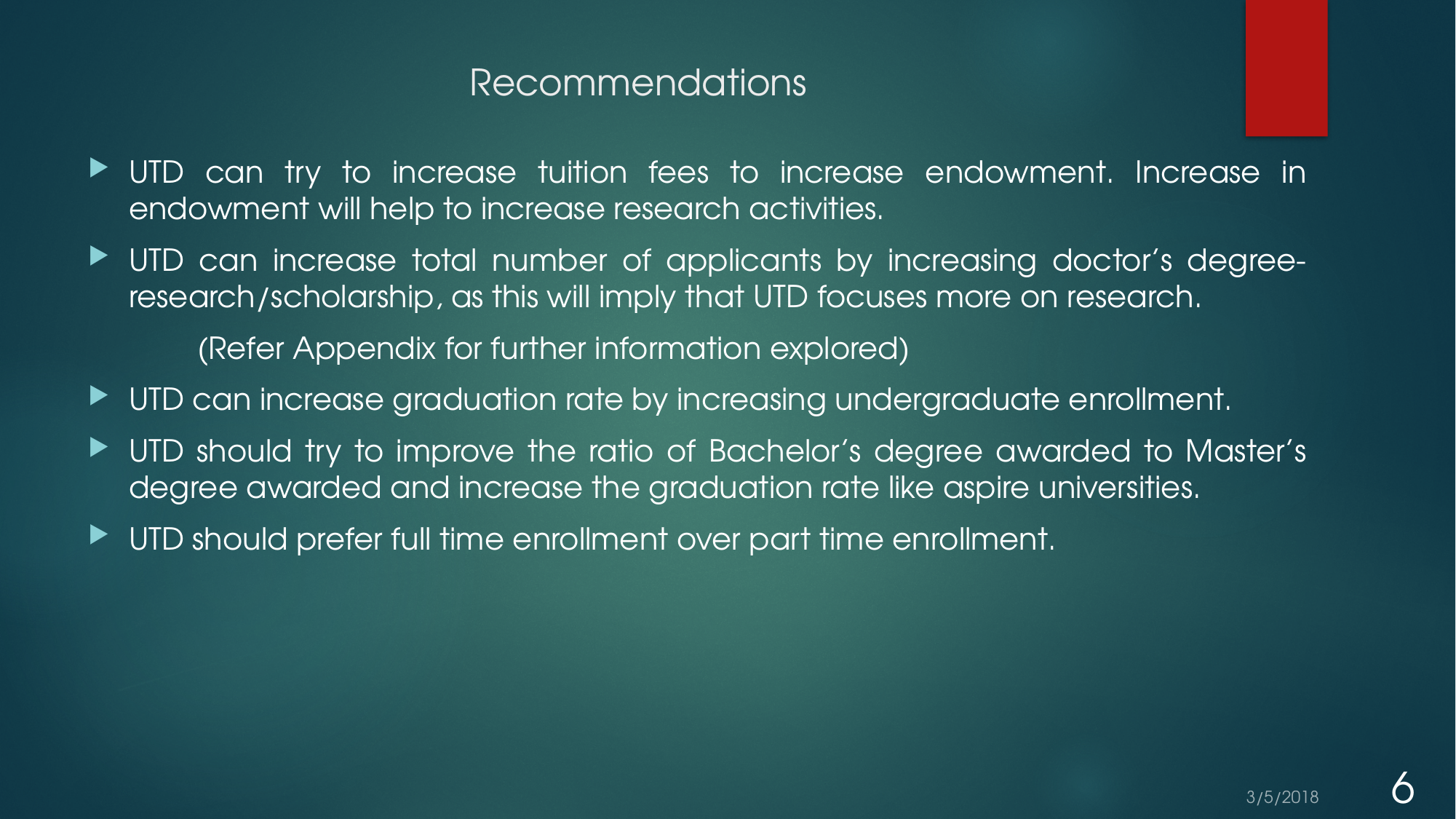

# Recommendations
UTD can try to increase tuition fees to increase endowment. Increase in endowment will help to increase research activities.
UTD can increase total number of applicants by increasing doctor’s degree-research/scholarship, as this will imply that UTD focuses more on research.
	(Refer Appendix for further information explored)
UTD can increase graduation rate by increasing undergraduate enrollment.
UTD should try to improve the ratio of Bachelor’s degree awarded to Master’s degree awarded and increase the graduation rate like aspire universities.
UTD should prefer full time enrollment over part time enrollment.

6
3/5/2018